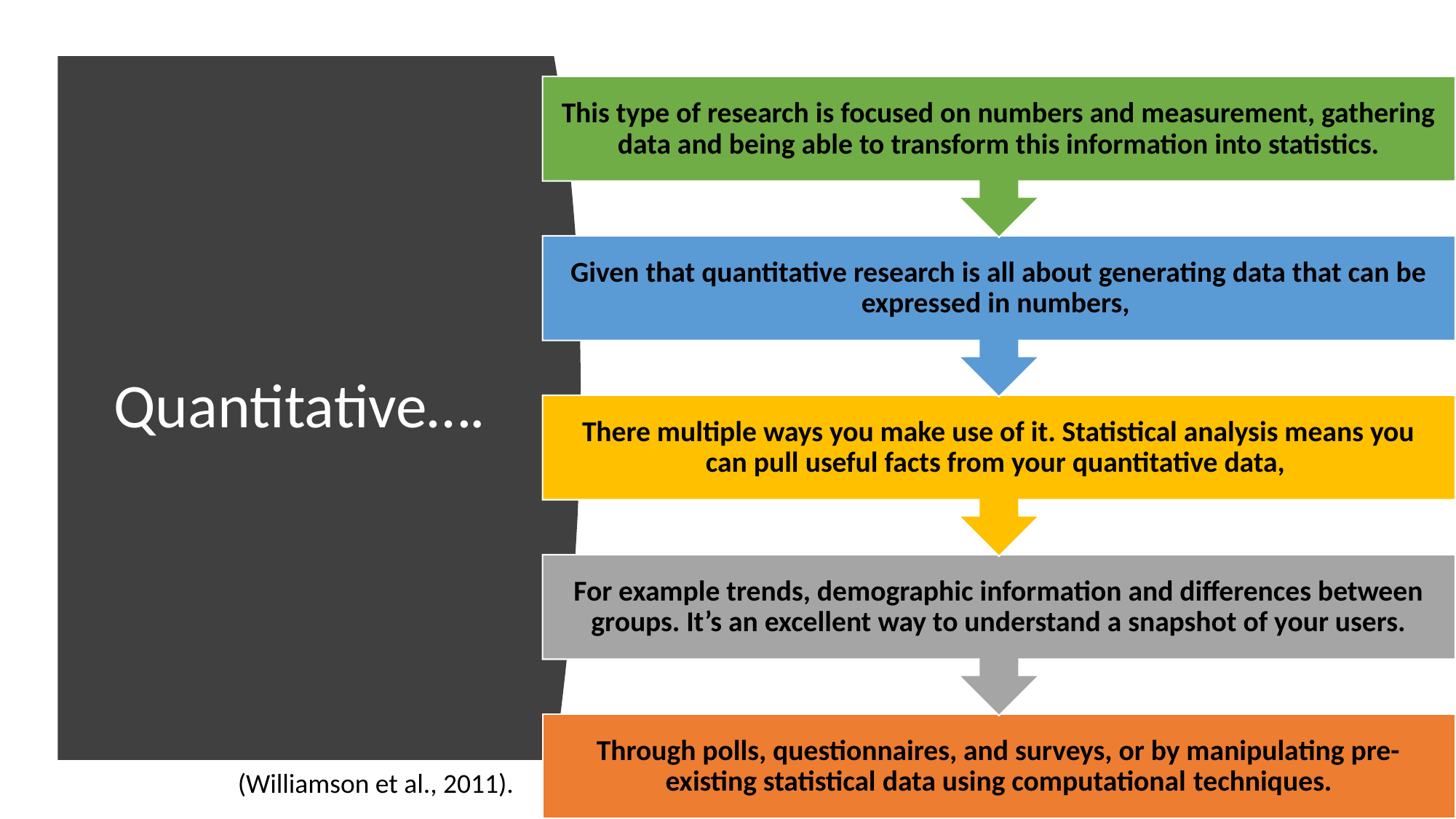

Through polls, questionnaires, and surveys, or by manipulating pre-existing statistical data using computational techniques.
For example trends, demographic information and differences between groups. It’s an excellent way to understand a snapshot of your users.
There multiple ways you make use of it. Statistical analysis means you can pull useful facts from your quantitative data,
Given that quantitative research is all about generating data that can be expressed in numbers,
This type of research is focused on numbers and measurement, gathering data and being able to transform this information into statistics.
# Quantitative….
(Williamson et al., 2011).
Created by Tayo Alebiosu